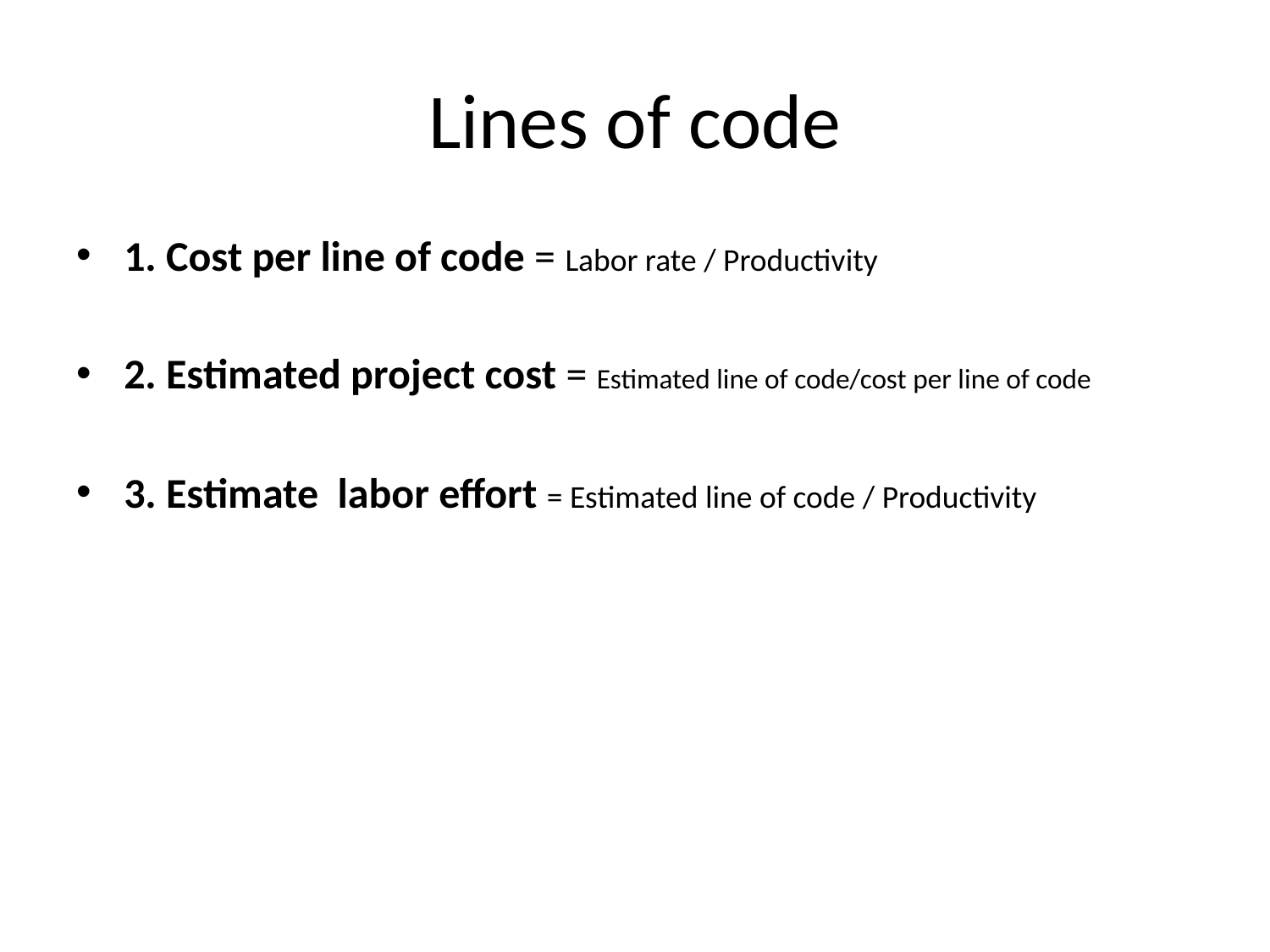

# Lines of code
1. Cost per line of code = Labor rate / Productivity

2. Estimated project cost = Estimated line of code/cost per line of code

3. Estimate  labor effort = Estimated line of code / Productivity